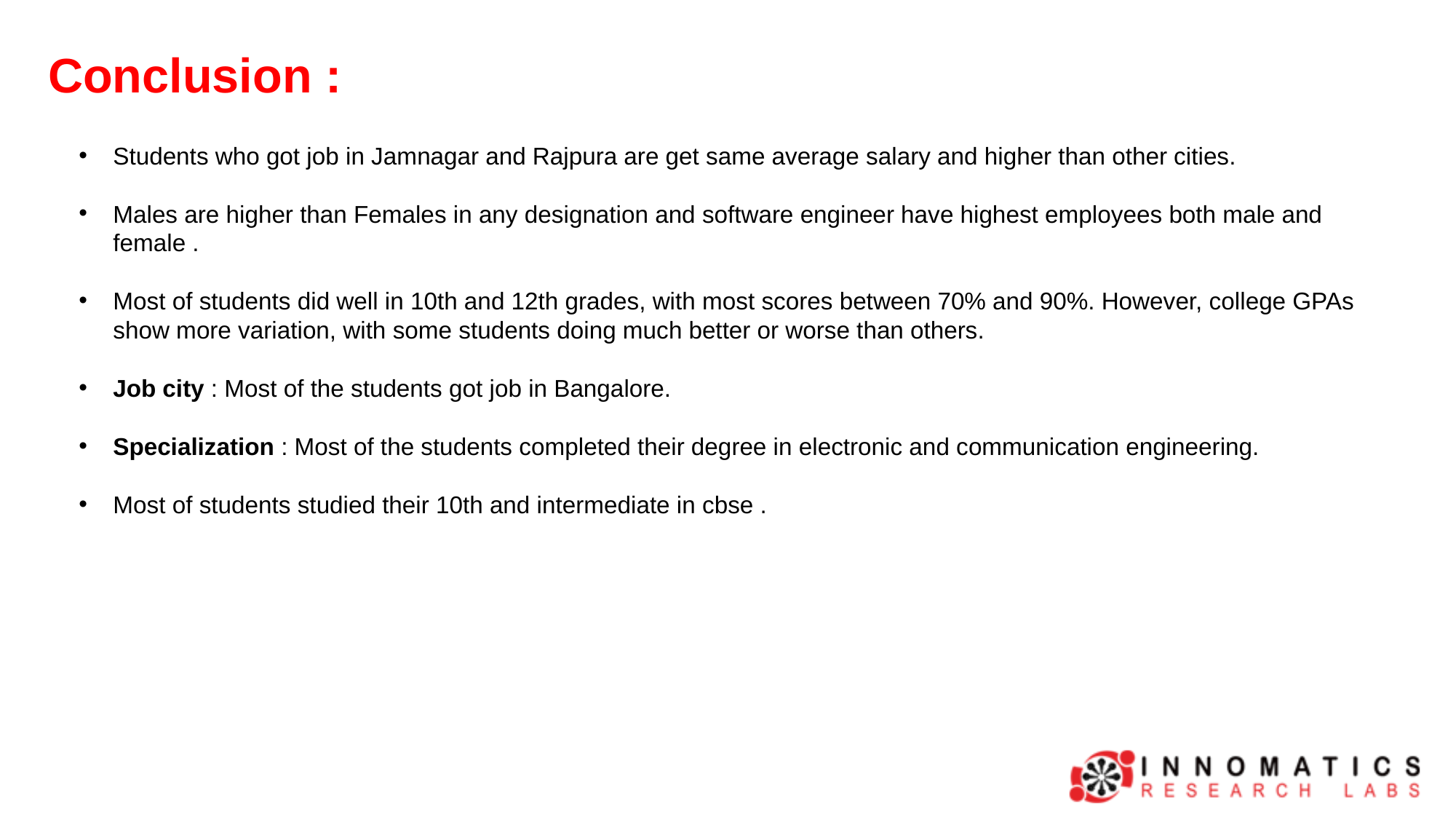

Conclusion : ​
Students who got job in Jamnagar and Rajpura are get same average salary and higher than other cities.

Males are higher than Females in any designation and software engineer have highest employees both male and female .

Most of students did well in 10th and 12th grades, with most scores between 70% and 90%. However, college GPAs show more variation, with some students doing much better or worse than others.

Job city : Most of the students got job in Bangalore.

Specialization : Most of the students completed their degree in electronic and communication engineering.

Most of students studied their 10th and intermediate in cbse .